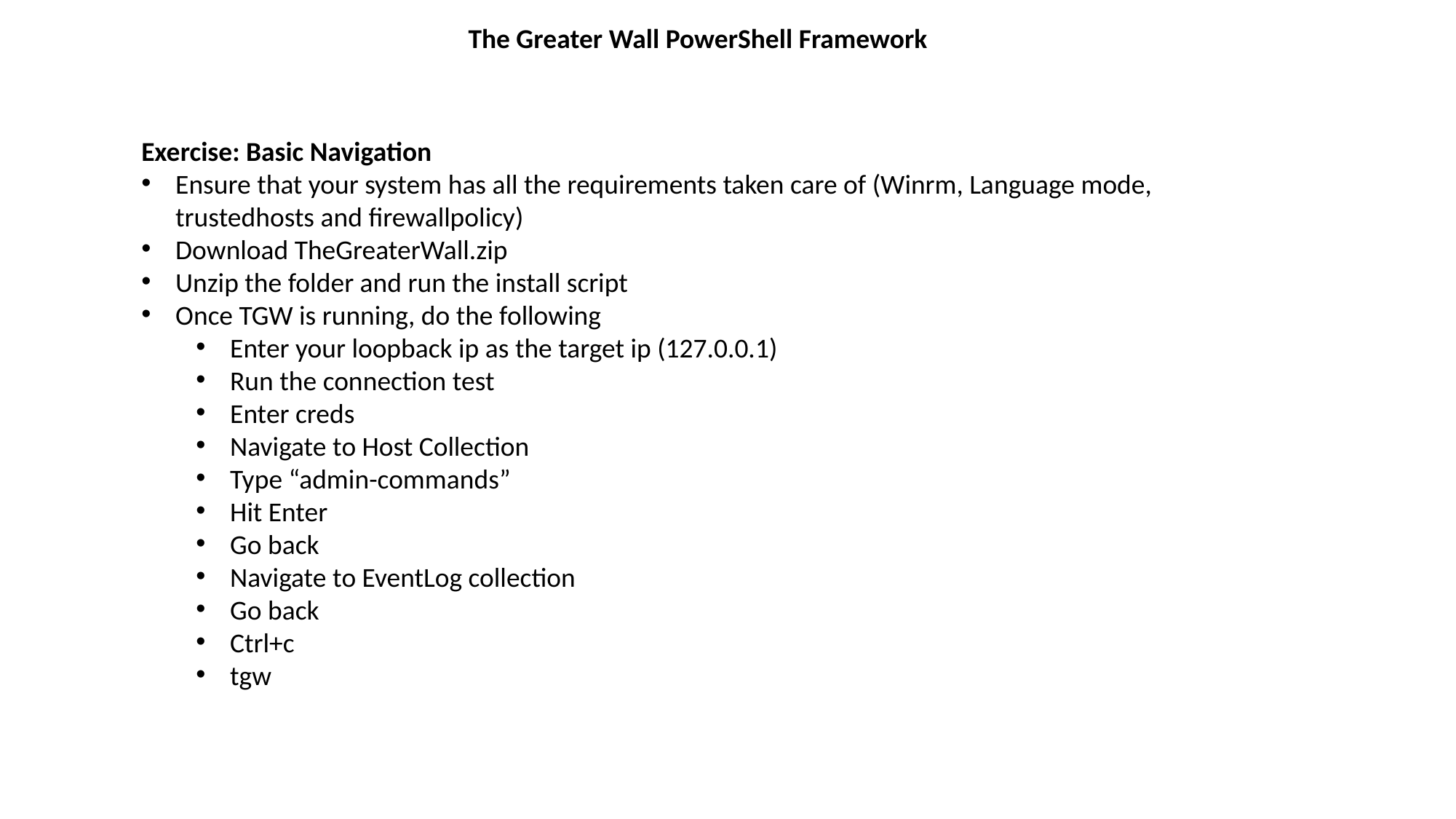

The Greater Wall PowerShell Framework
Exercise: Basic Navigation
Ensure that your system has all the requirements taken care of (Winrm, Language mode, trustedhosts and firewallpolicy)
Download TheGreaterWall.zip
Unzip the folder and run the install script
Once TGW is running, do the following
Enter your loopback ip as the target ip (127.0.0.1)
Run the connection test
Enter creds
Navigate to Host Collection
Type “admin-commands”
Hit Enter
Go back
Navigate to EventLog collection
Go back
Ctrl+c
tgw